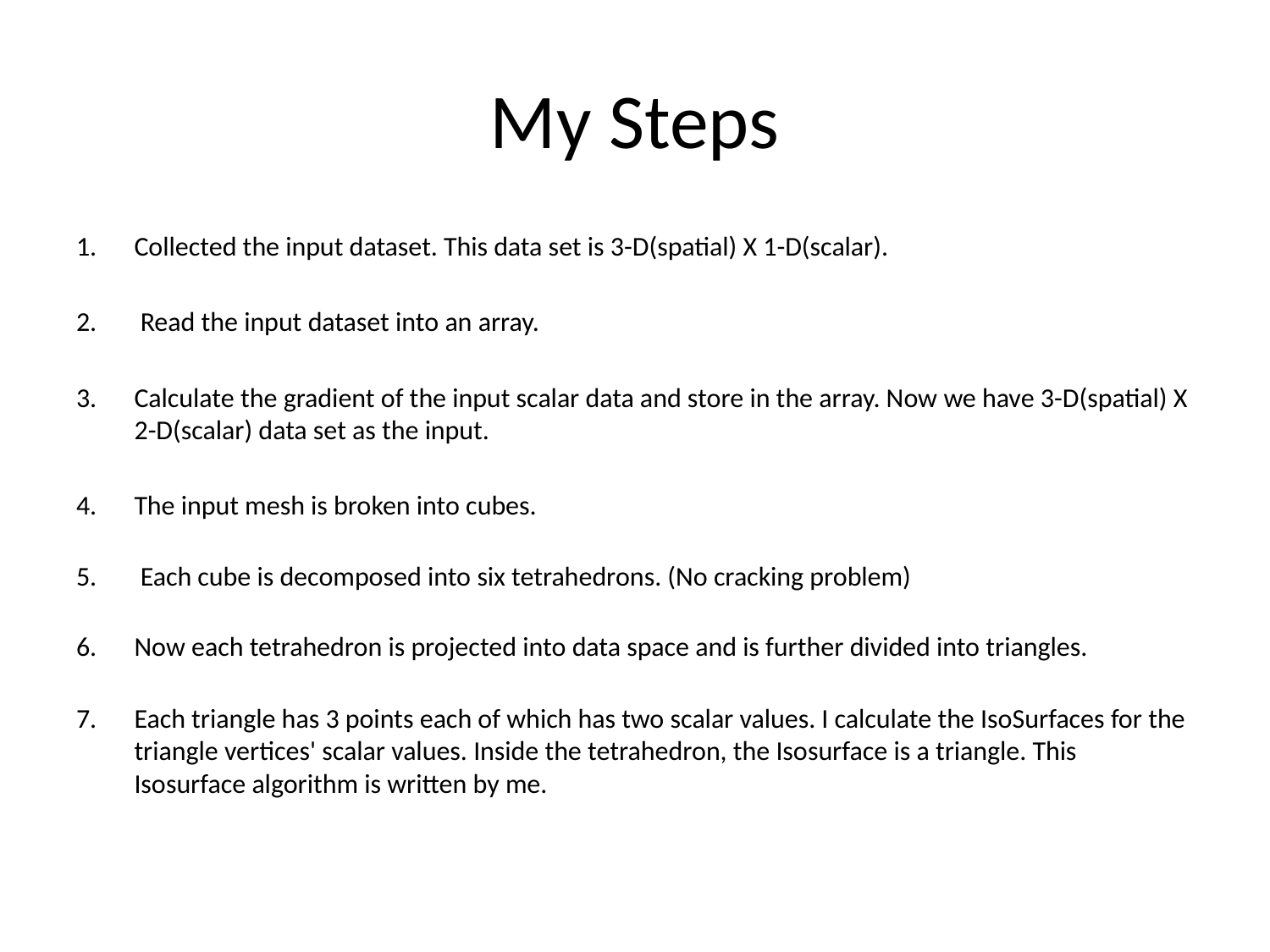

# My Steps
Collected the input dataset. This data set is 3-D(spatial) X 1-D(scalar).

 Read the input dataset into an array.

Calculate the gradient of the input scalar data and store in the array. Now we have 3-D(spatial) X 2-D(scalar) data set as the input.

The input mesh is broken into cubes.
 Each cube is decomposed into six tetrahedrons. (No cracking problem)
Now each tetrahedron is projected into data space and is further divided into triangles.
Each triangle has 3 points each of which has two scalar values. I calculate the IsoSurfaces for the triangle vertices' scalar values. Inside the tetrahedron, the Isosurface is a triangle. This Isosurface algorithm is written by me.